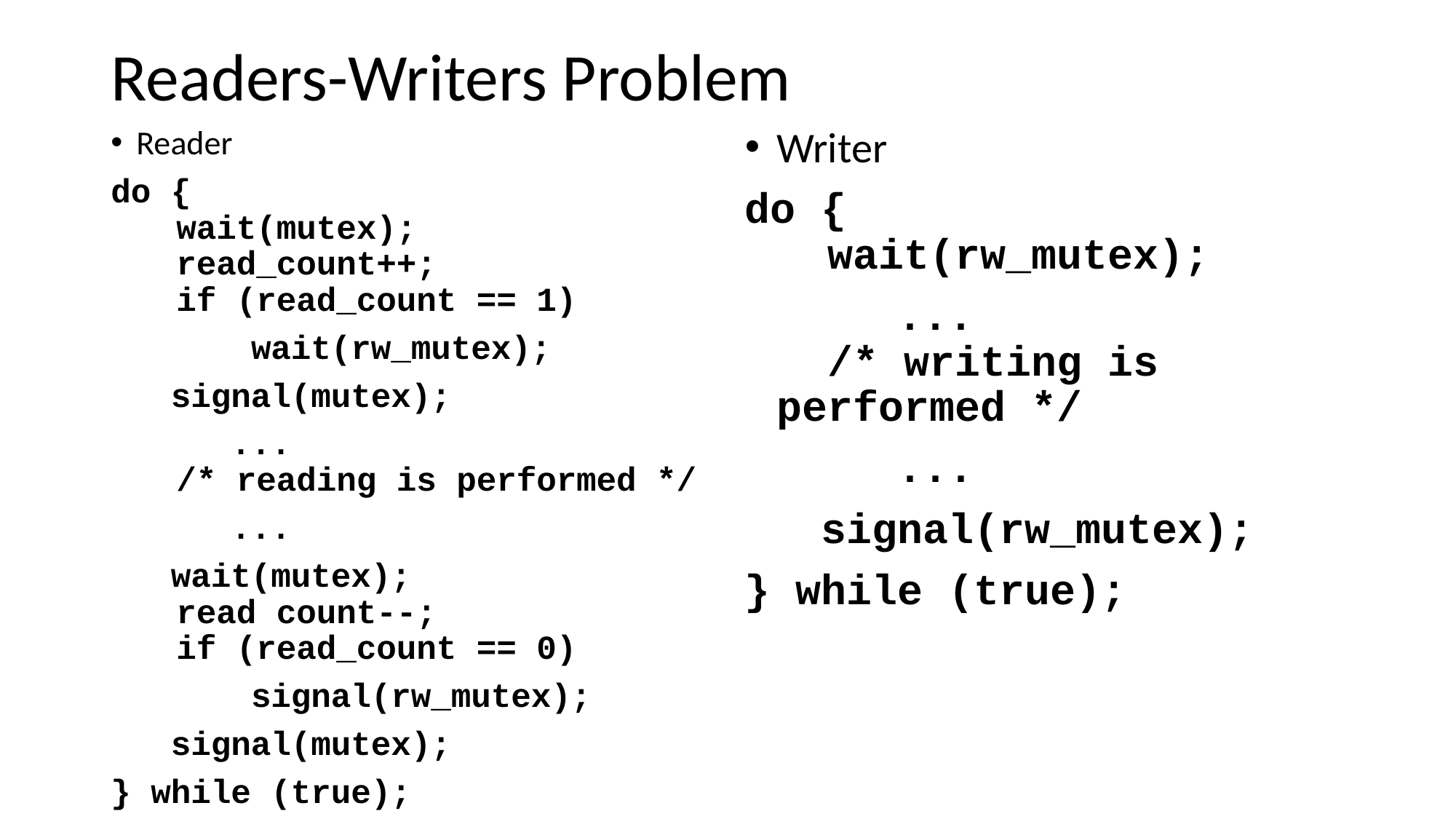

# Readers-Writers Problem
Reader
do {
  wait(mutex);
  read_count++;
  if (read_count == 1)
       wait(rw_mutex);
   signal(mutex);
      ...
  /* reading is performed */
      ...
   wait(mutex);
  read count--;
  if (read_count == 0)
       signal(rw_mutex);
   signal(mutex);
} while (true);
Writer
do {
  wait(rw_mutex);
      ...
  /* writing is performed */
      ...
   signal(rw_mutex);
} while (true);